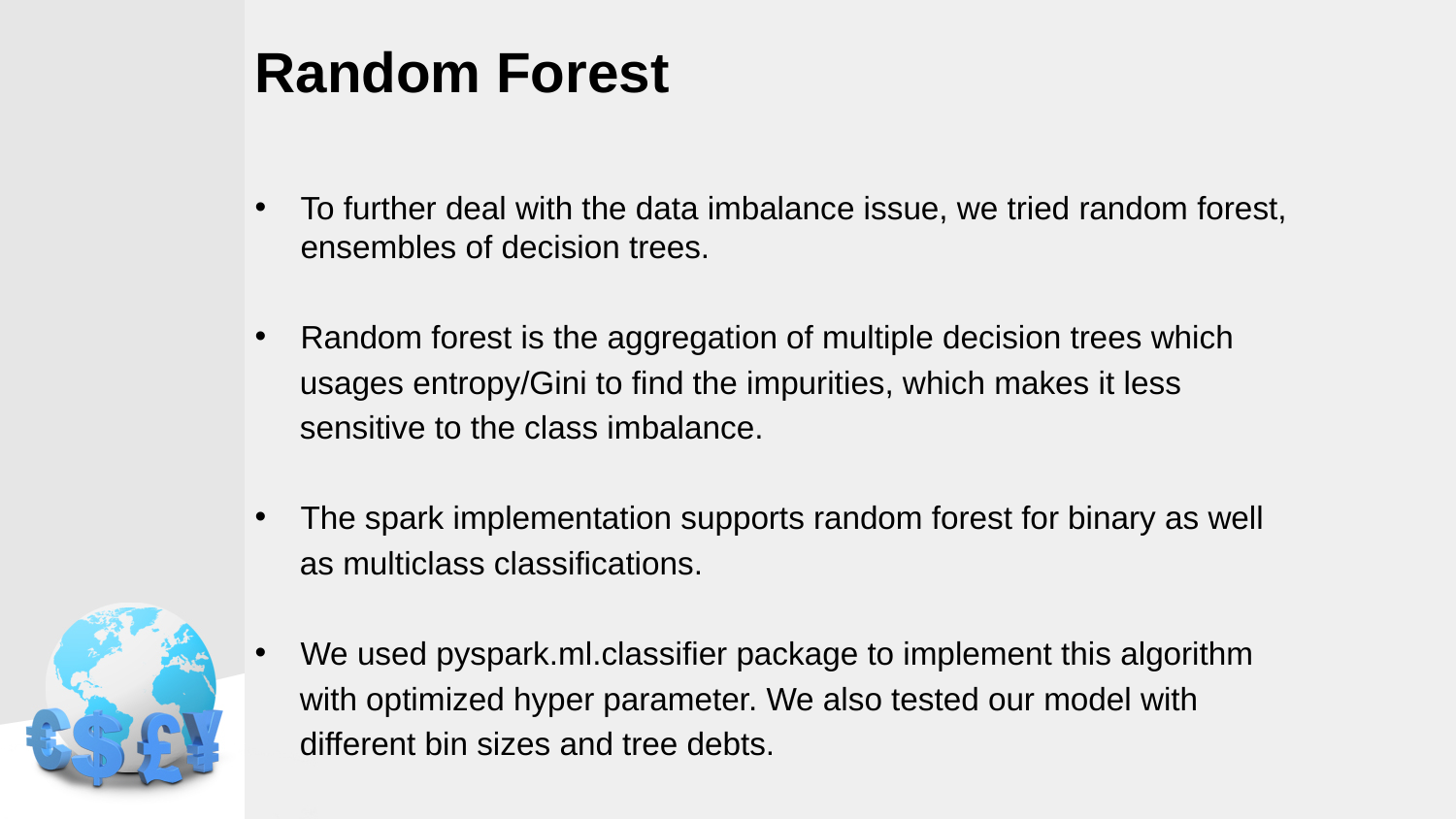

# Random Forest
To further deal with the data imbalance issue, we tried random forest, ensembles of decision trees.

Random forest is the aggregation of multiple decision trees which
     usages entropy/Gini to find the impurities, which makes it less
     sensitive to the class imbalance.

The spark implementation supports random forest for binary as well
     as multiclass classifications.

We used pyspark.ml.classifier package to implement this algorithm
     with optimized hyper parameter. We also tested our model with
     different bin sizes and tree debts.